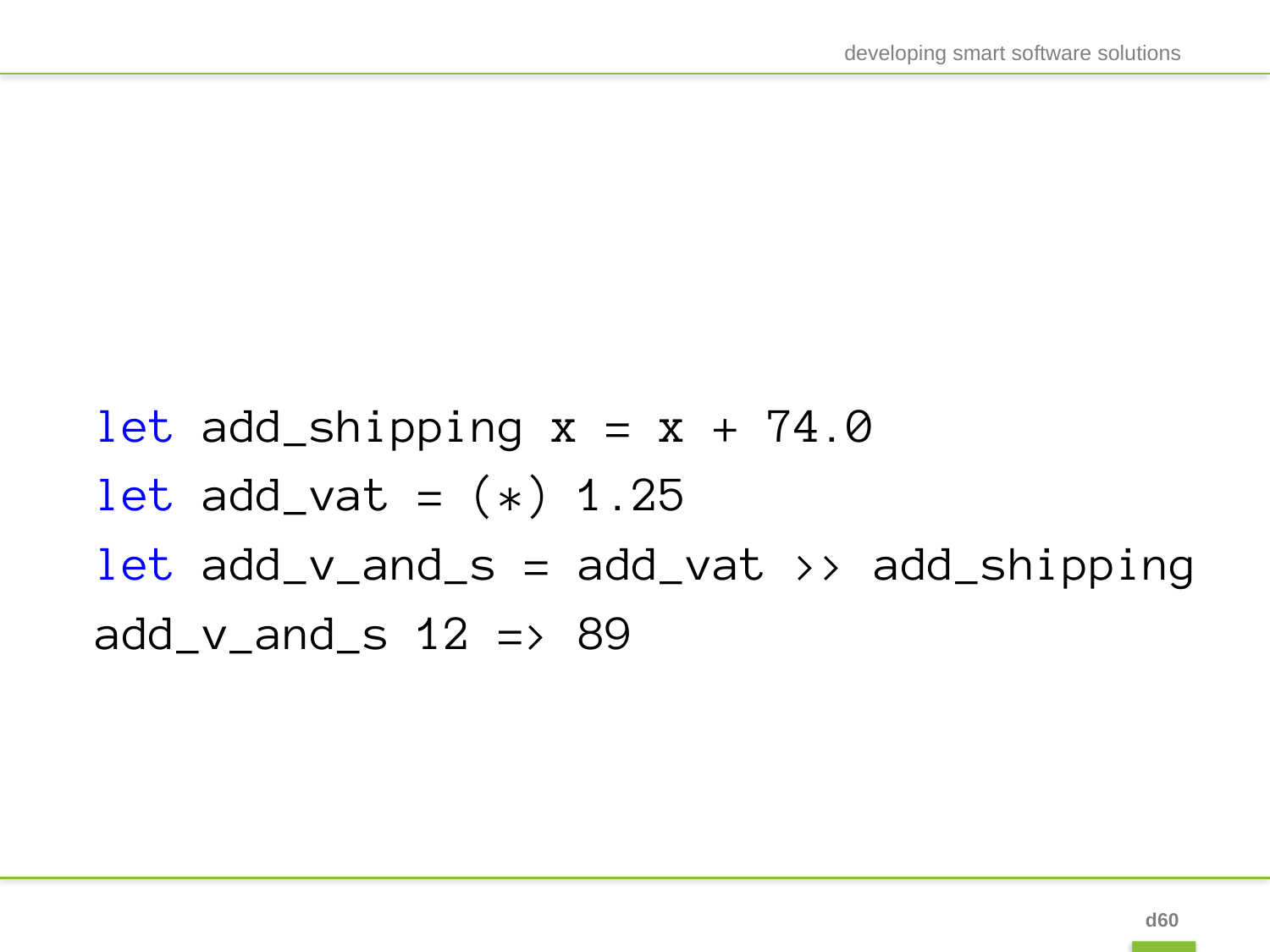

developing smart software solutions
#
 let add_shipping x = x + 74.0
 let add_vat = (*) 1.25
 let add_v_and_s = add_vat >> add_shipping
 add_v_and_s 12 => 89

d60